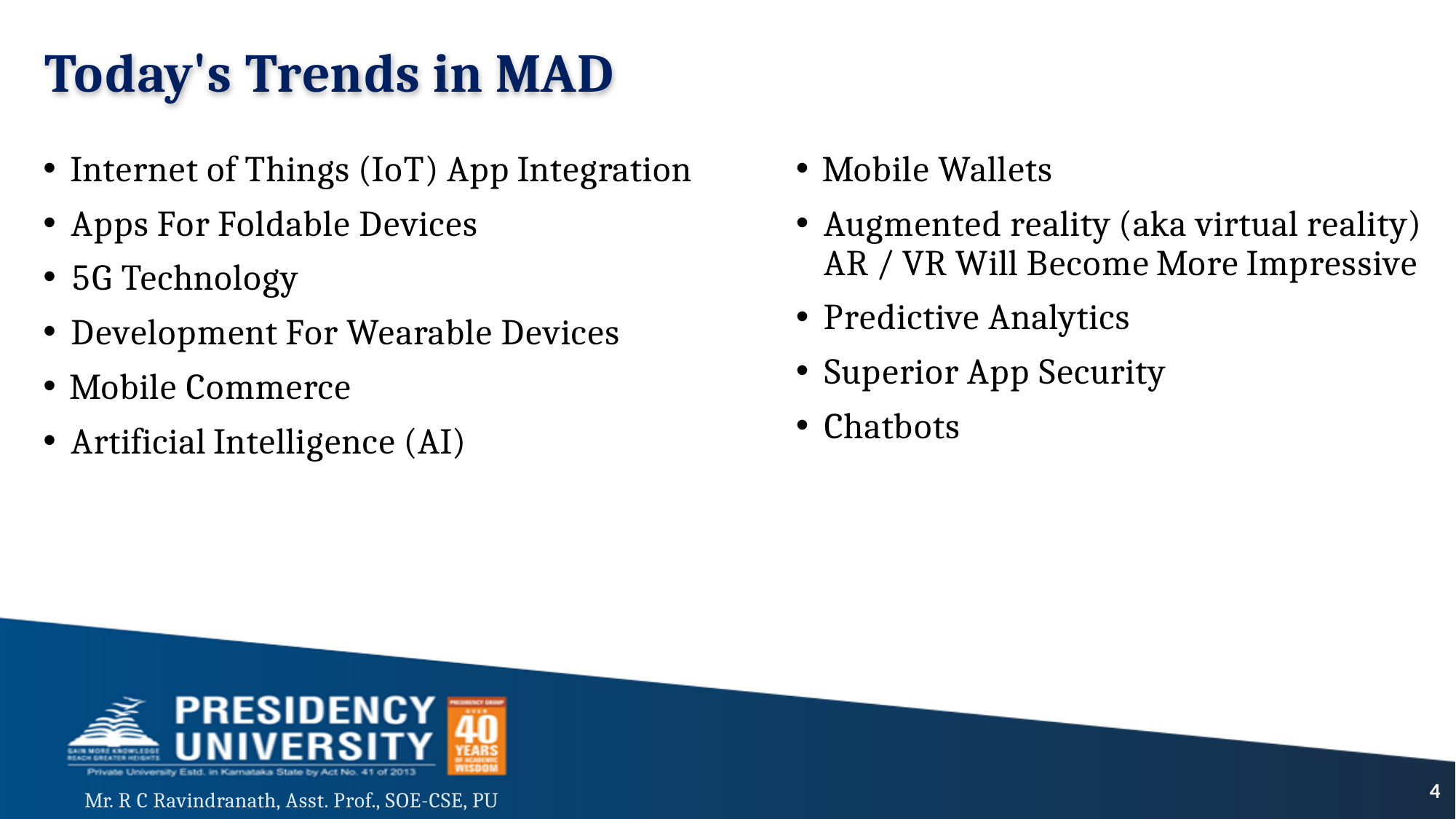

# Today's Trends in MAD
Internet of Things (IoT) App Integration
Apps For Foldable Devices
5G Technology
Development For Wearable Devices
Mobile Commerce
Artificial Intelligence (AI)

Mobile Wallets
Augmented reality (aka virtual reality) AR / VR Will Become More Impressive
Predictive Analytics
Superior App Security
Chatbots
4
Mr. R C Ravindranath, Asst. Prof., SOE-CSE, PU